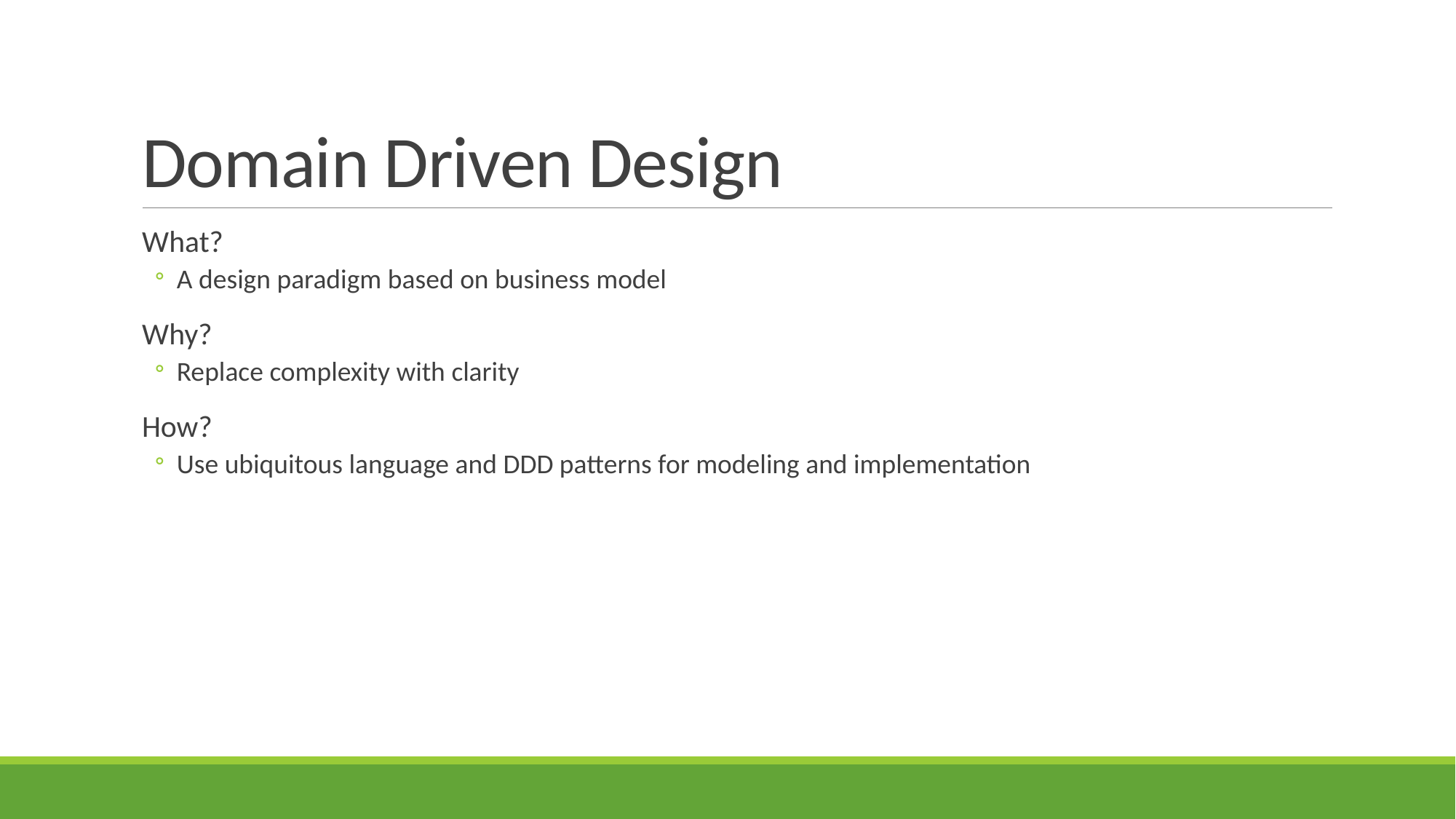

# Domain Driven Design
What?
A design paradigm based on business model
Why?
Replace complexity with clarity
How?
Use ubiquitous language and DDD patterns for modeling and implementation